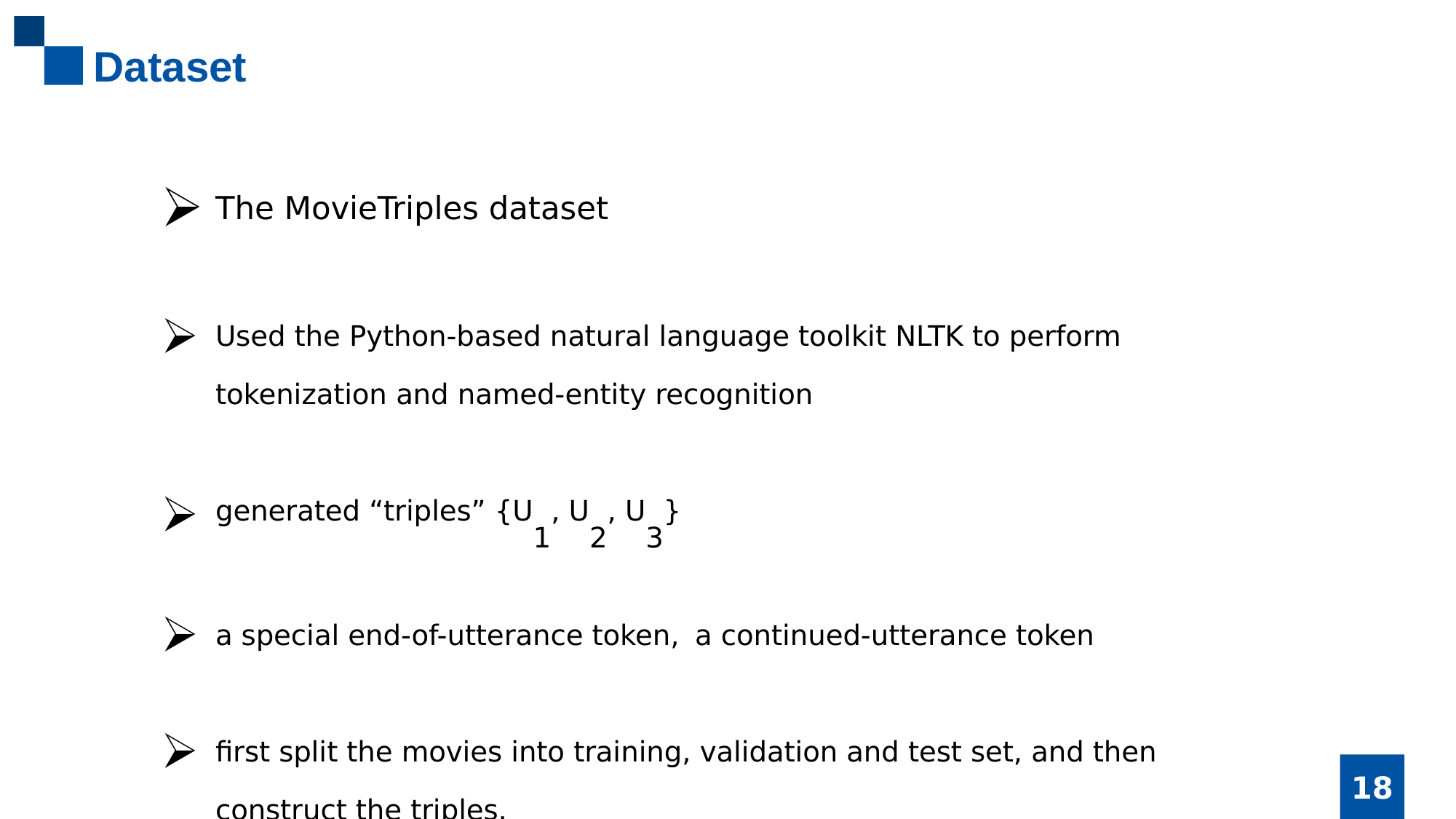

Dataset
The MovieTriples dataset

Used the Python-based natural language toolkit NLTK to perform tokenization and named-entity recognition

generated “triples” {U1, U2, U3}

a special end-of-utterance token, a continued-utterance token

first split the movies into training, validation and test set, and then construct the triples.
18